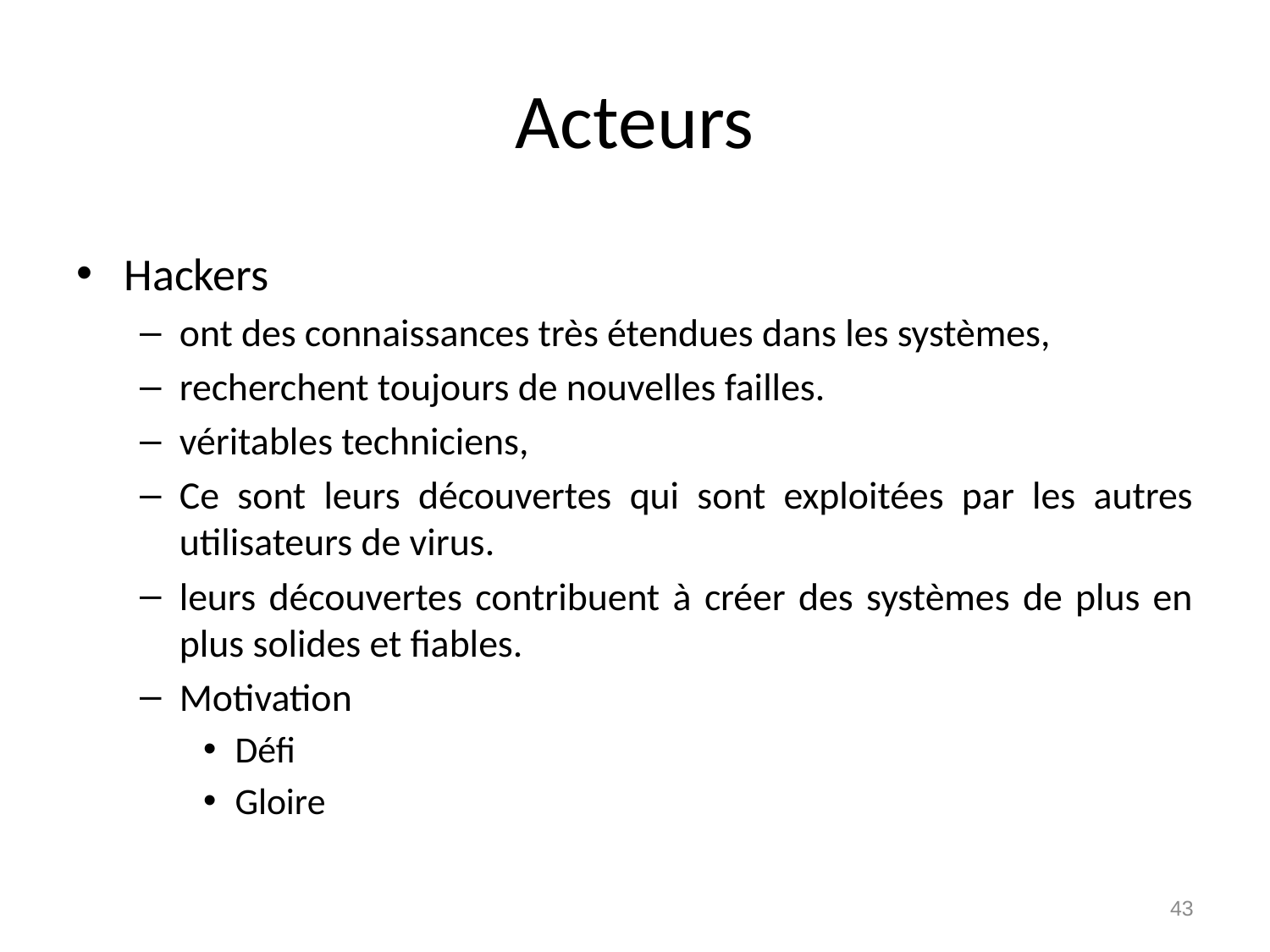

# Acteurs
Hackers
ont des connaissances très étendues dans les systèmes,
recherchent toujours de nouvelles failles.
véritables techniciens,
Ce sont leurs découvertes qui sont exploitées par les autres utilisateurs de virus.
leurs découvertes contribuent à créer des systèmes de plus en plus solides et fiables.
Motivation
Défi
Gloire
43